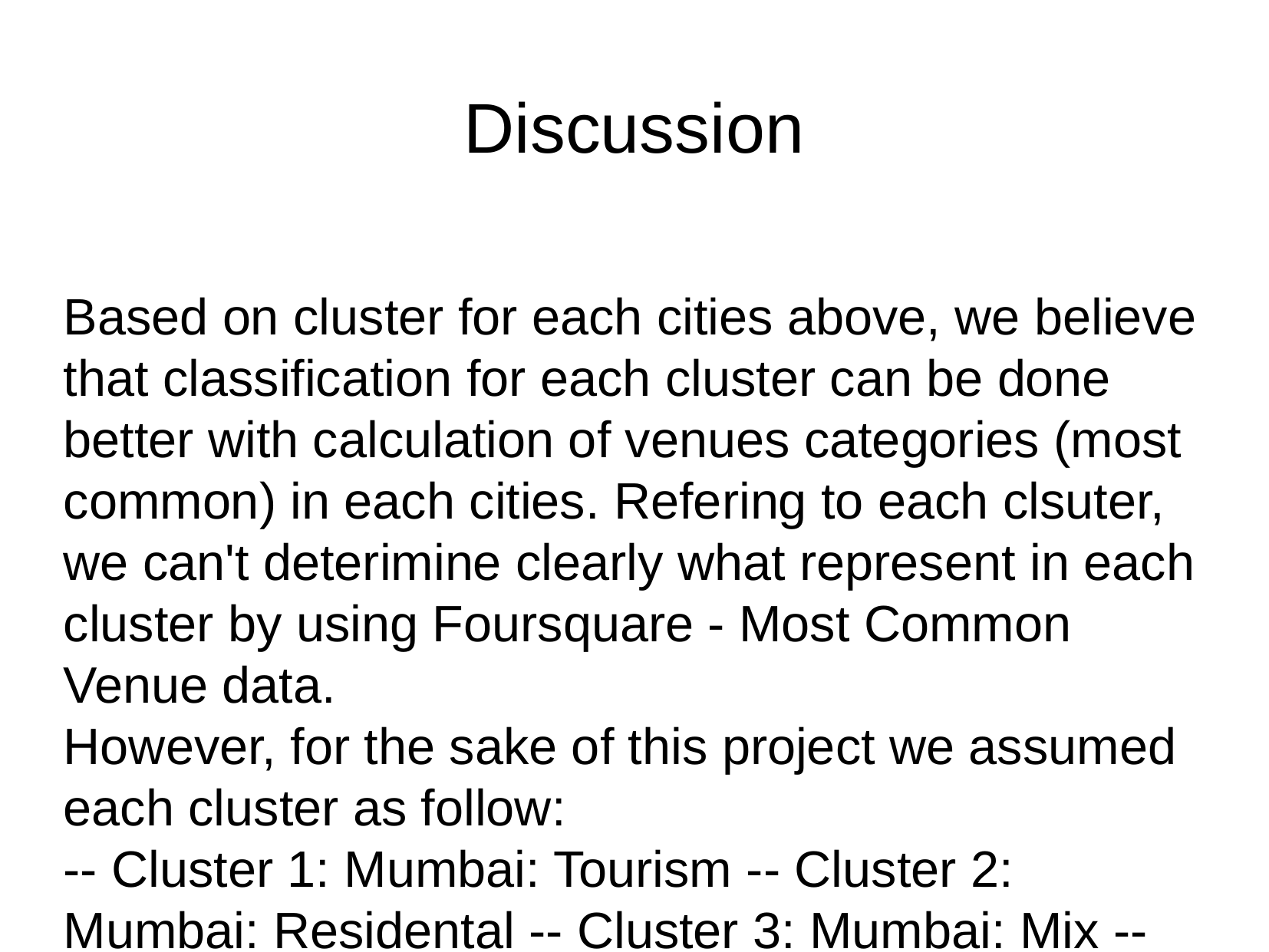

Discussion

Based on cluster for each cities above, we believe that classification for each cluster can be done better with calculation of venues categories (most common) in each cities. Refering to each clsuter, we can't deterimine clearly what represent in each cluster by using Foursquare - Most Common Venue data.
However, for the sake of this project we assumed each cluster as follow:
-- Cluster 1: Mumbai: Tourism -- Cluster 2: Mumbai: Residental -- Cluster 3: Mumbai: Mix -- ster 1: Delhi: Residental -- ster 2: Delhi: Tourism -- ster 3: Delhi: Sport
What is lacking at this point is a systematic, quantitative way to identify and distinguish different district and to describe the correlation most common venues as recorded in Foursquare. The reality is however more complex: similar cities might have or might not have similar common venues. A further step in this classification would be to find a method to extract these common venues and integrate the spatial correlations between different of areas or district.
We believe that the classification we propose is an encouraging step towards a quantitative and systematic comparison of the different cities. Further studies are indeed needed in order to relate the data acquired, then observe it to more meaningful and objective results.